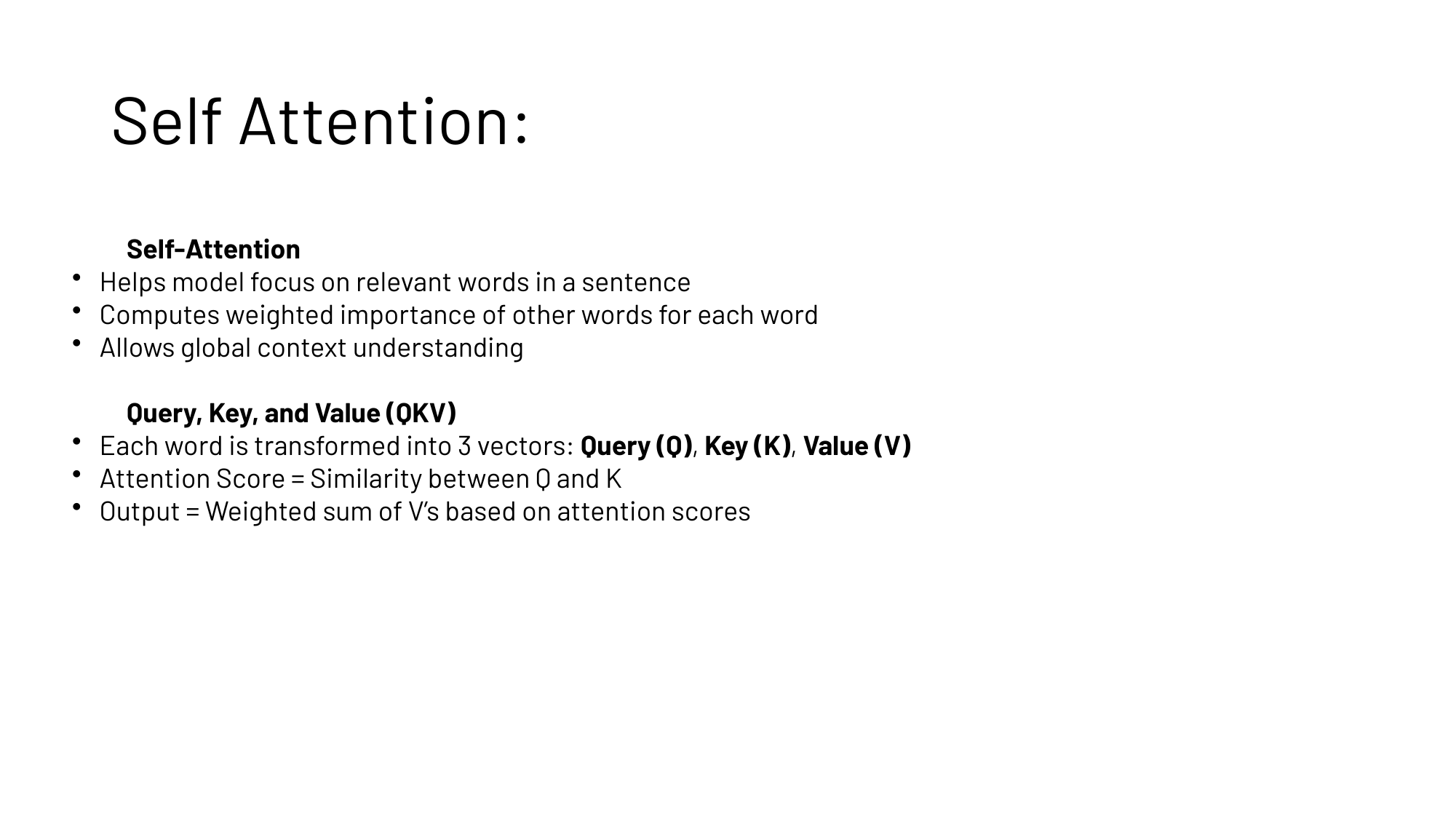

# Self Attention:
Self-Attention
Helps model focus on relevant words in a sentence
Computes weighted importance of other words for each word
Allows global context understanding

Query, Key, and Value (QKV)
Each word is transformed into 3 vectors: Query (Q), Key (K), Value (V)
Attention Score = Similarity between Q and K
Output = Weighted sum of V’s based on attention scores